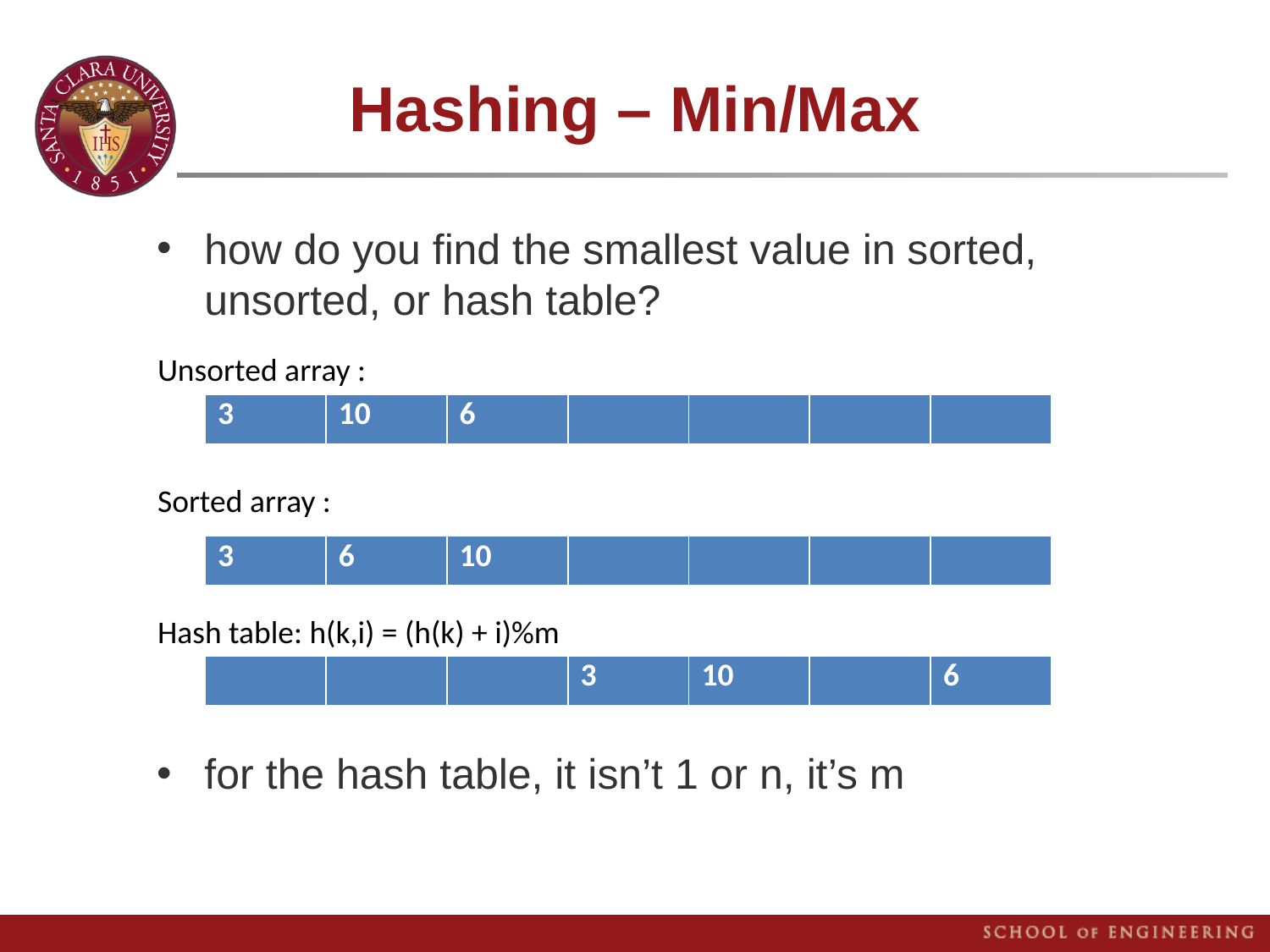

# Hashing – Min/Max
how do you find the smallest value in sorted, unsorted, or hash table?

for the hash table, it isn’t 1 or n, it’s m
Unsorted array :
| 3 | 10 | 6 |  |  |  |  |
| --- | --- | --- | --- | --- | --- | --- |
Sorted array :
| 3 | 6 | 10 |  |  |  |  |
| --- | --- | --- | --- | --- | --- | --- |
Hash table: h(k,i) = (h(k) + i)%m
|  |  |  | 3 | 10 |  | 6 |
| --- | --- | --- | --- | --- | --- | --- |